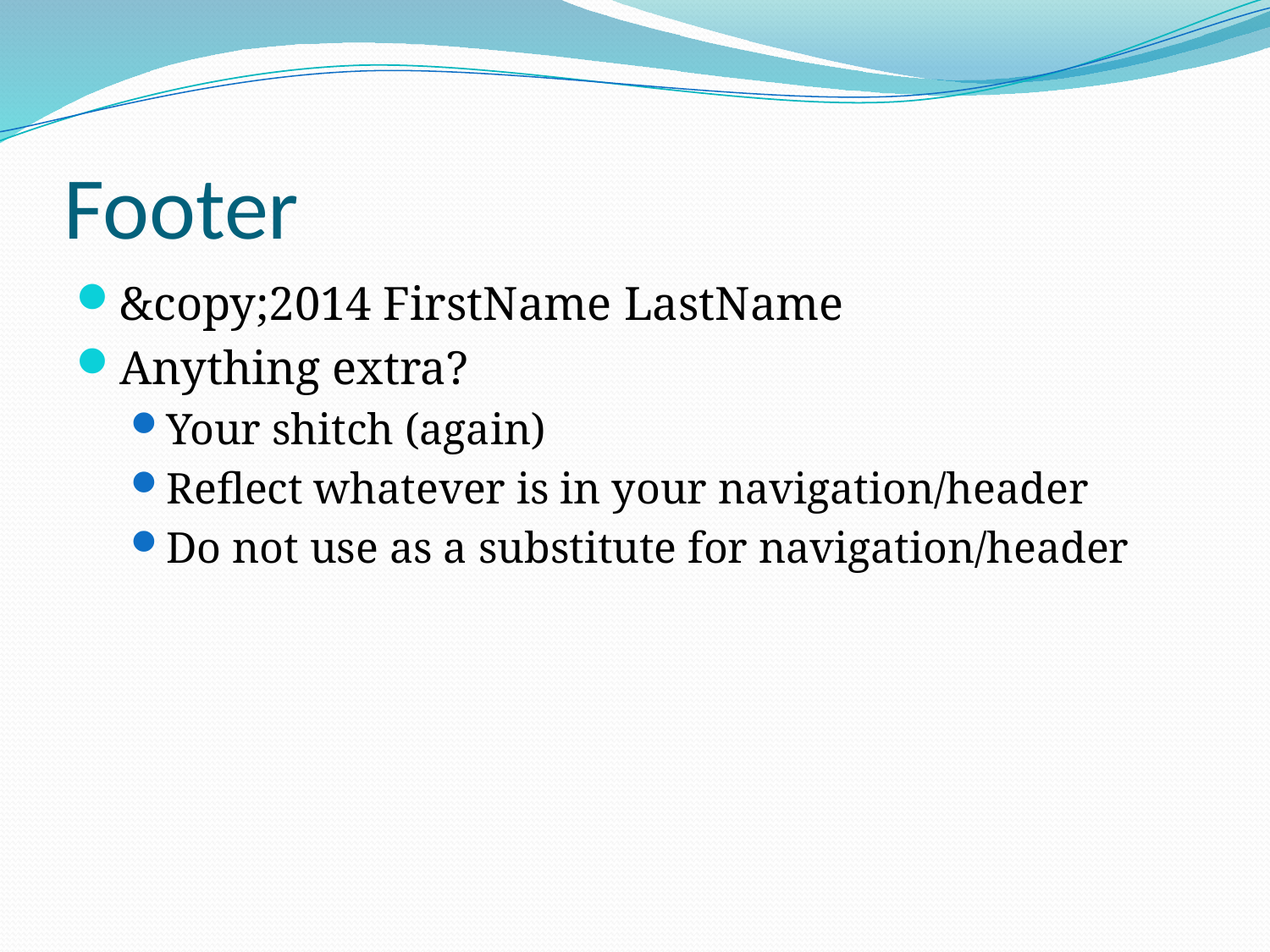

# Footer
&copy;2014 FirstName LastName
Anything extra?
Your shitch (again)
Reflect whatever is in your navigation/header
Do not use as a substitute for navigation/header